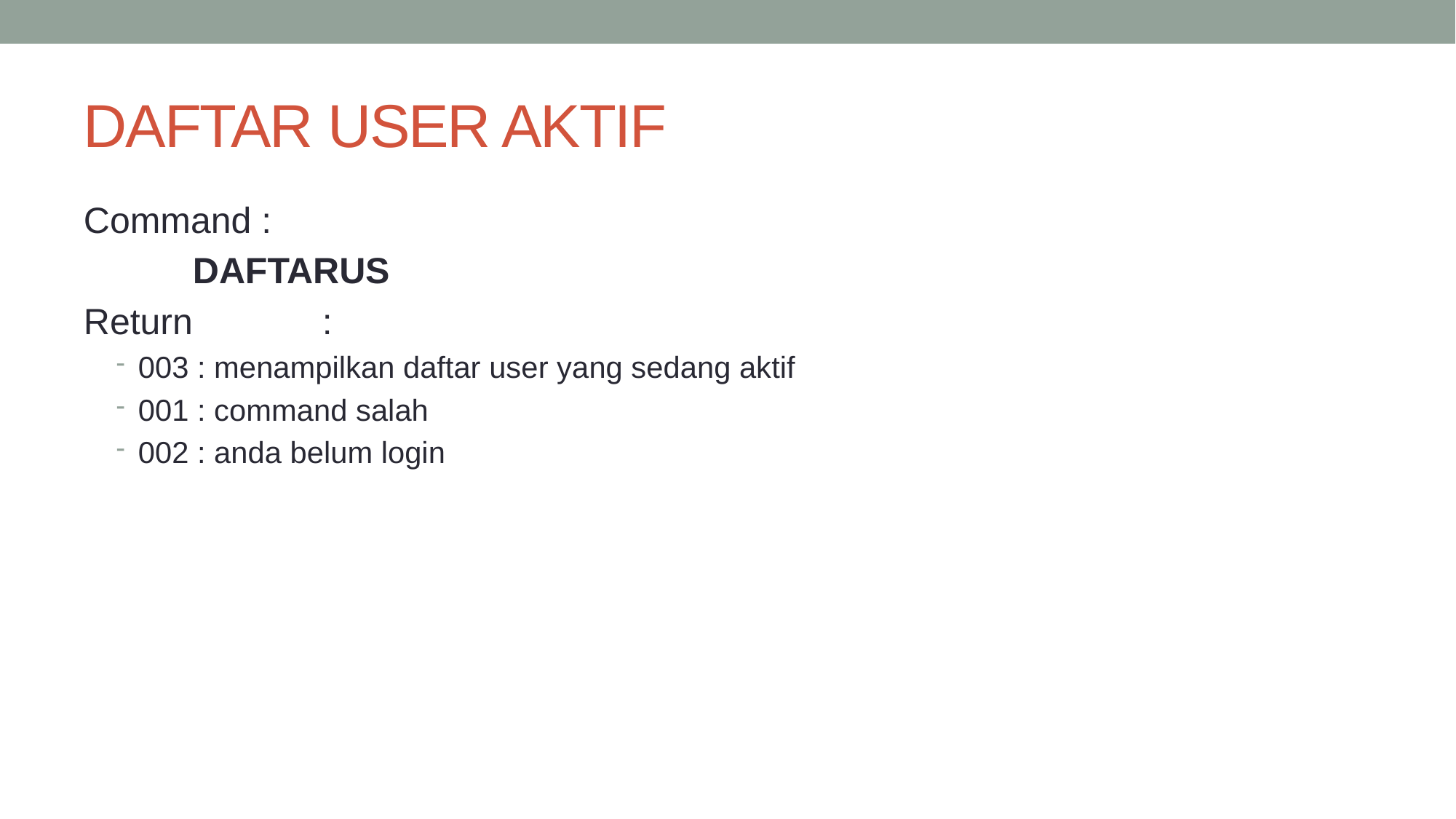

# DAFTAR USER AKTIF
Command :
	DAFTARUS
Return 	  :
003 : menampilkan daftar user yang sedang aktif
001 : command salah
002 : anda belum login